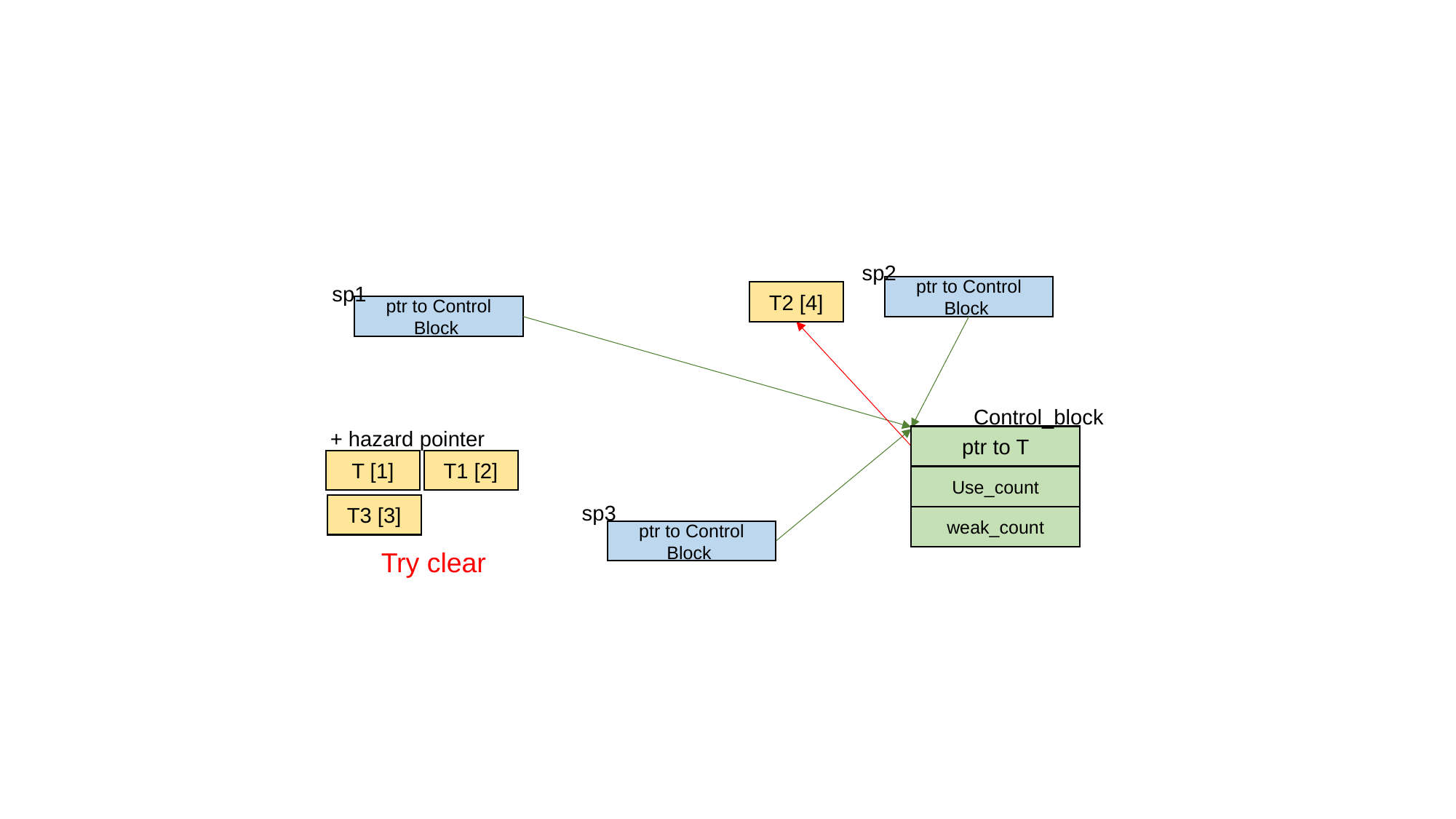

sp2
ptr to Control Block
sp1
ptr to Control Block
T2 [4]
Control_block
ptr to T
Use_count
weak_count
+ hazard pointer
T1 [2]
T [1]
sp3
ptr to Control Block
T3 [3]
Try clear